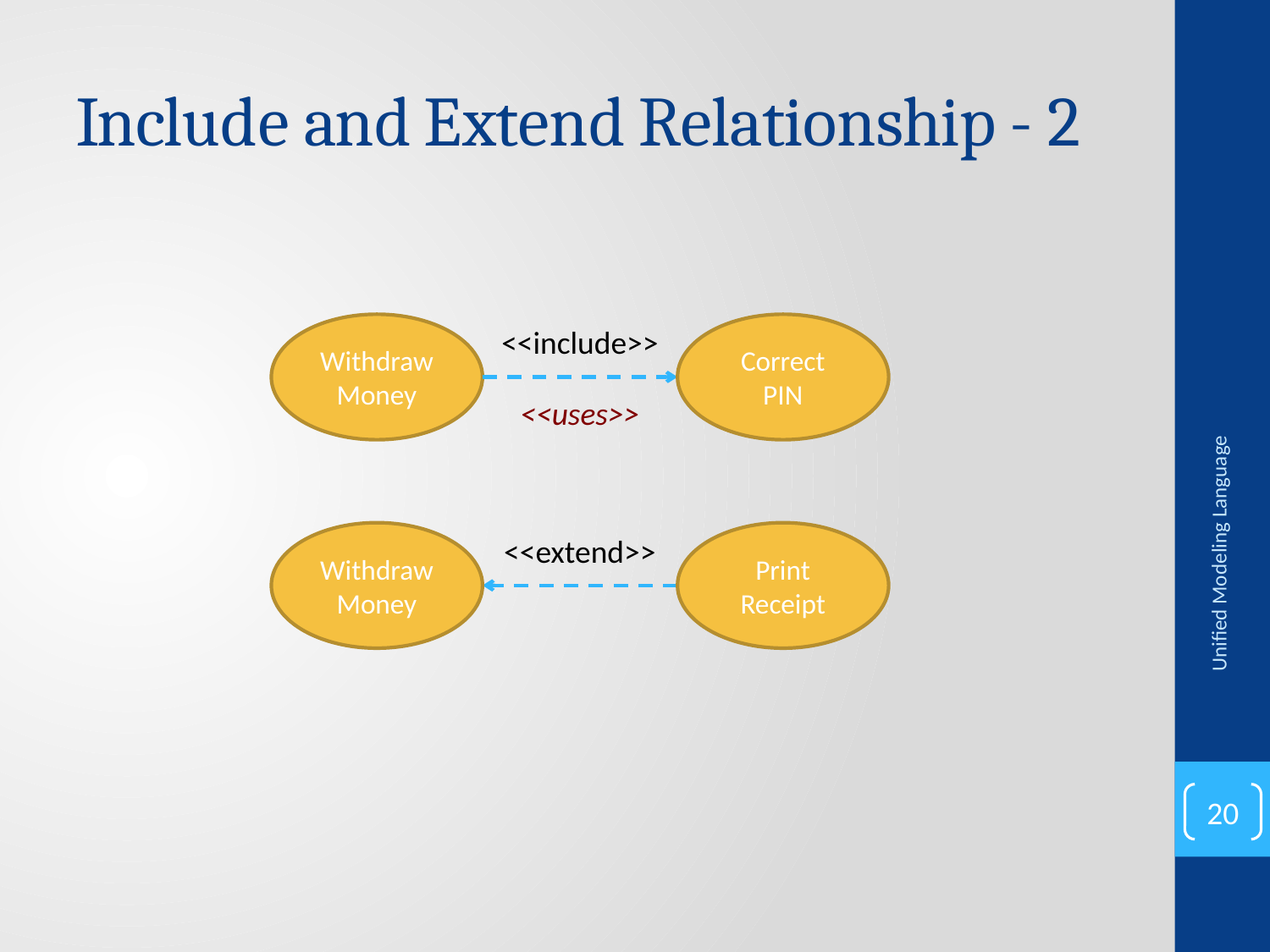

# Include and Extend Relationship - 2
Withdraw Money
Correct PIN
<<include>>
<<uses>>
Withdraw Money
Print Receipt
<<extend>>
Unified Modeling Language
20